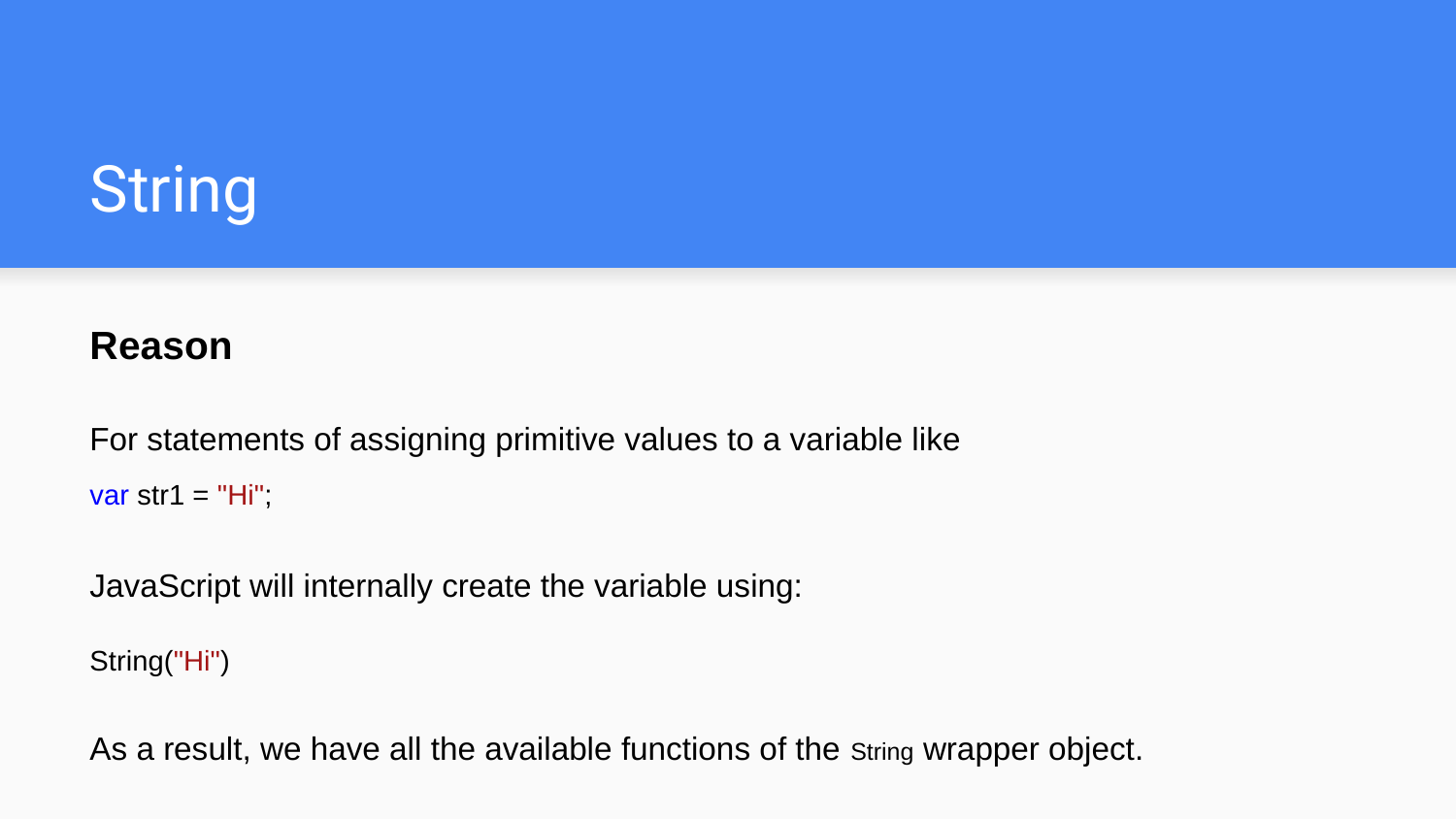

# String
Reason
For statements of assigning primitive values to a variable like
var str1 = "Hi";

JavaScript will internally create the variable using:

String("Hi")

As a result, we have all the available functions of the String wrapper object.